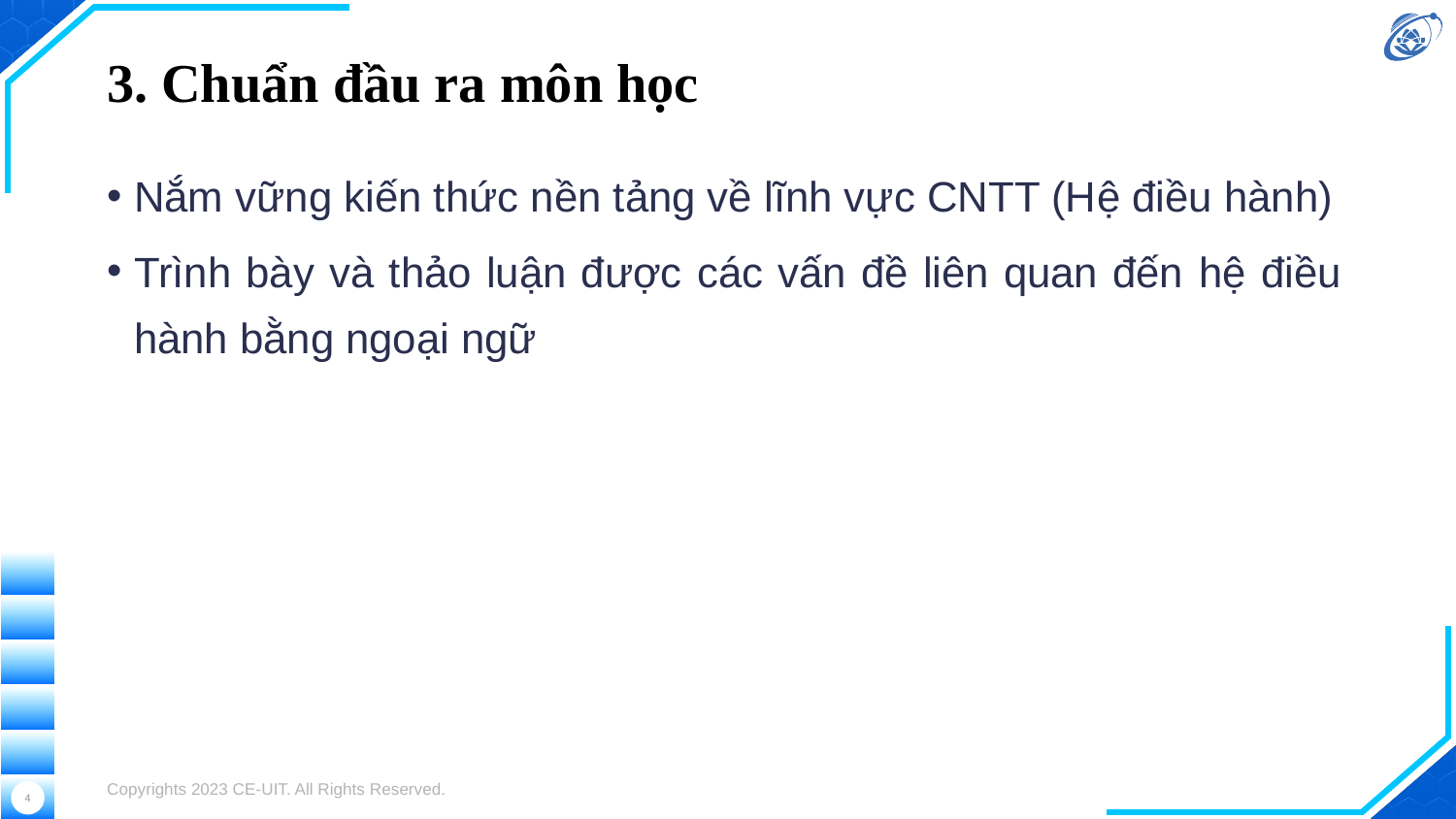

# 3. Chuẩn đầu ra môn học
Nắm vững kiến thức nền tảng về lĩnh vực CNTT (Hệ điều hành)
Trình bày và thảo luận được các vấn đề liên quan đến hệ điều hành bằng ngoại ngữ

Copyrights 2023 CE-UIT. All Rights Reserved.
4